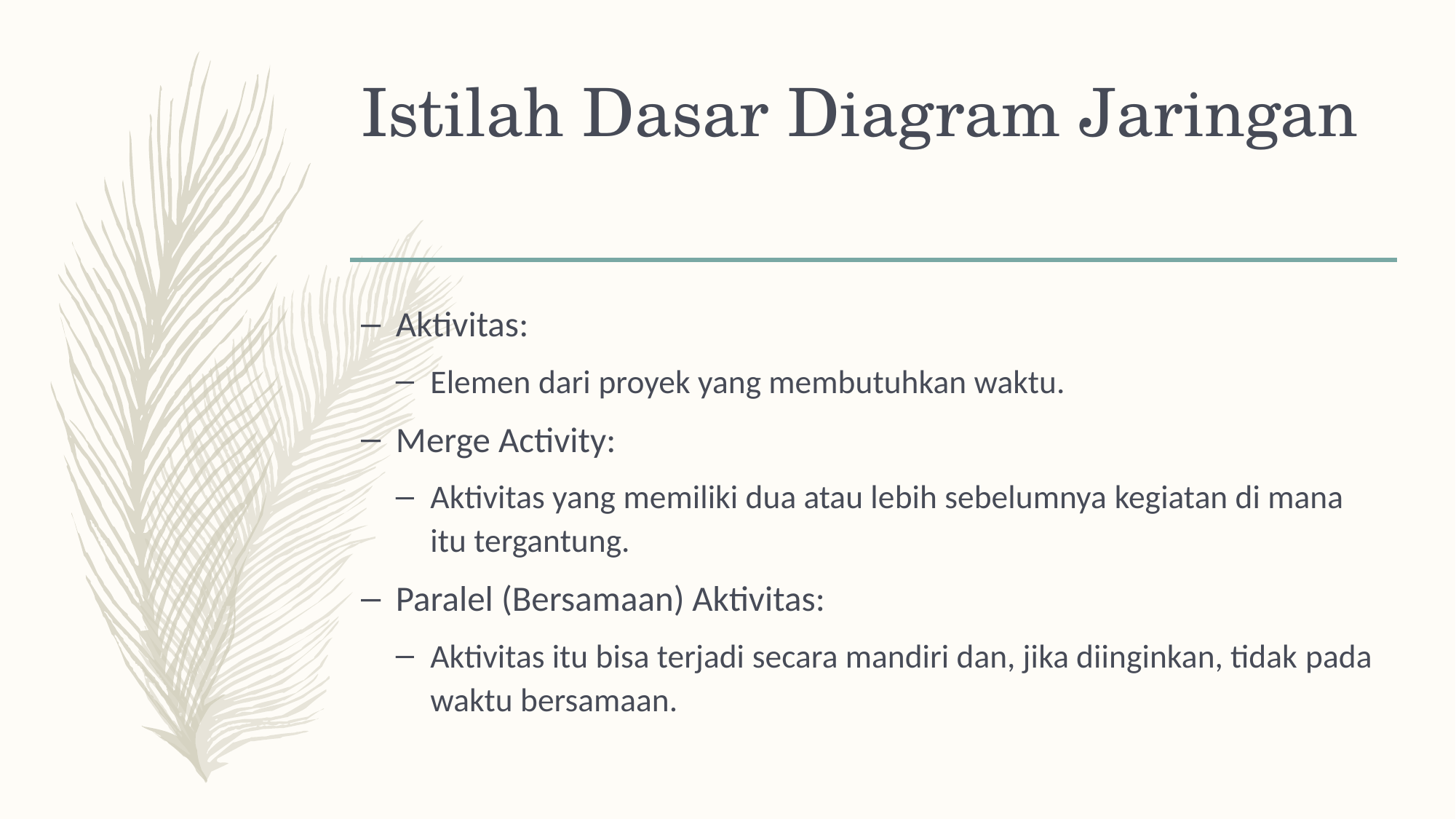

# Istilah Dasar Diagram Jaringan
Aktivitas:
Elemen dari proyek yang membutuhkan waktu.
Merge Activity:
Aktivitas yang memiliki dua atau lebih sebelumnya kegiatan di mana itu tergantung.
Paralel (Bersamaan) Aktivitas:
Aktivitas itu bisa terjadi secara mandiri dan, jika diinginkan, tidak pada waktu bersamaan.